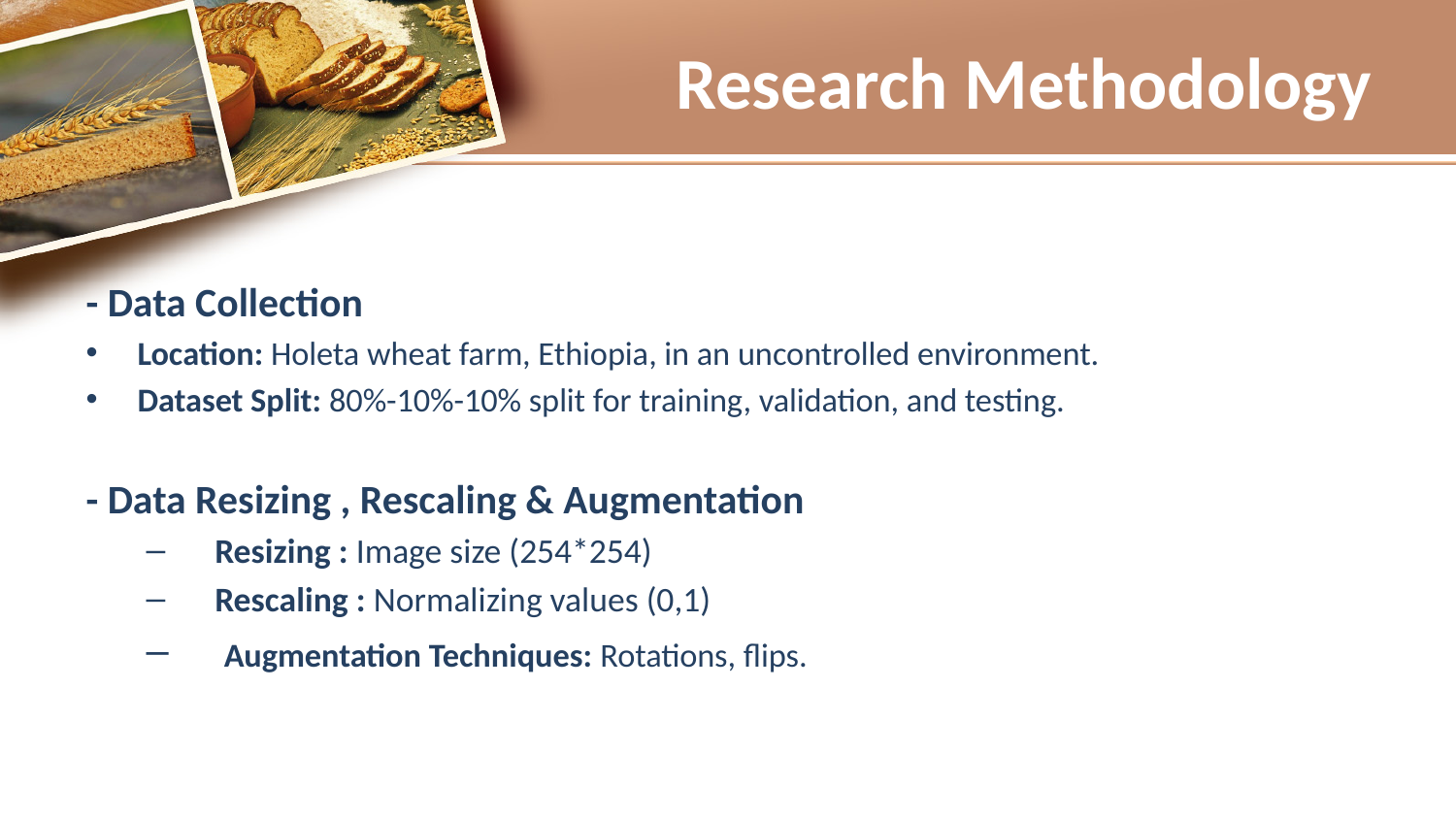

# Research Methodology

- Data Collection
Location: Holeta wheat farm, Ethiopia, in an uncontrolled environment.
Dataset Split: 80%-10%-10% split for training, validation, and testing.

- Data Resizing , Rescaling & Augmentation
Resizing : Image size (254*254)
Rescaling : Normalizing values (0,1)
 Augmentation Techniques: Rotations, flips.